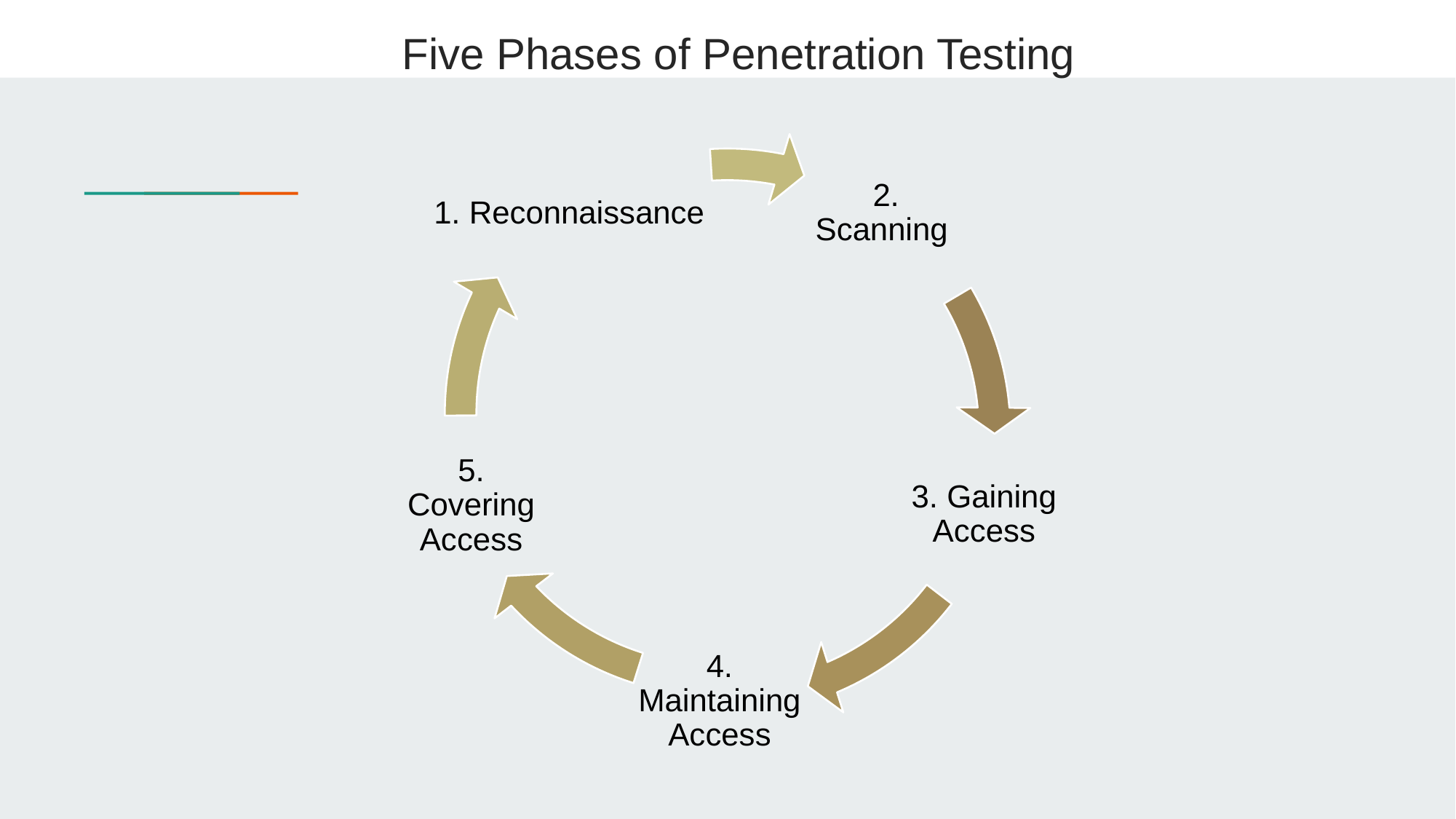

# Five Phases of Penetration Testing

1. Reconnaissance

2. Scanning
5. Covering Access

3. Gaining Access
4. Maintaining Access